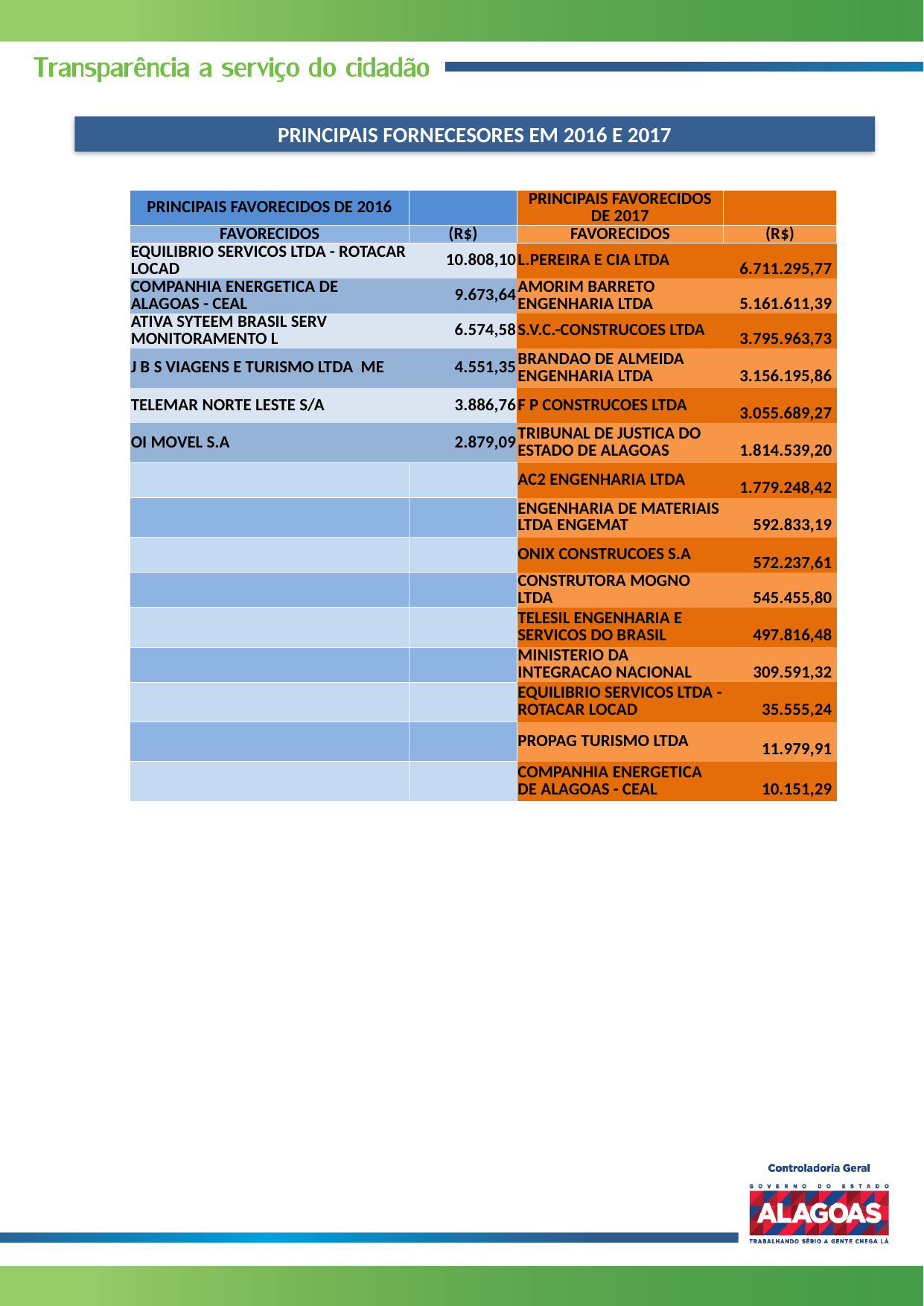

PRINCIPAIS FORNECESORES EM 2016 E 2017
| PRINCIPAIS FAVORECIDOS DE 2016 |  | PRINCIPAIS FAVORECIDOS DE 2017 |  |
| --- | --- | --- | --- |
| FAVORECIDOS | (R$) | FAVORECIDOS | (R$) |
| EQUILIBRIO SERVICOS LTDA - ROTACAR LOCAD | 10.808,10 | L.PEREIRA E CIA LTDA | 6.711.295,77 |
| COMPANHIA ENERGETICA DE ALAGOAS - CEAL | 9.673,64 | AMORIM BARRETO ENGENHARIA LTDA | 5.161.611,39 |
| ATIVA SYTEEM BRASIL SERV MONITORAMENTO L | 6.574,58 | S.V.C.-CONSTRUCOES LTDA | 3.795.963,73 |
| J B S VIAGENS E TURISMO LTDA ME | 4.551,35 | BRANDAO DE ALMEIDA ENGENHARIA LTDA | 3.156.195,86 |
| TELEMAR NORTE LESTE S/A | 3.886,76 | F P CONSTRUCOES LTDA | 3.055.689,27 |
| OI MOVEL S.A | 2.879,09 | TRIBUNAL DE JUSTICA DO ESTADO DE ALAGOAS | 1.814.539,20 |
|  |  | AC2 ENGENHARIA LTDA | 1.779.248,42 |
|  |  | ENGENHARIA DE MATERIAIS LTDA ENGEMAT | 592.833,19 |
|  |  | ONIX CONSTRUCOES S.A | 572.237,61 |
|  |  | CONSTRUTORA MOGNO LTDA | 545.455,80 |
|  |  | TELESIL ENGENHARIA E SERVICOS DO BRASIL | 497.816,48 |
|  |  | MINISTERIO DA INTEGRACAO NACIONAL | 309.591,32 |
|  |  | EQUILIBRIO SERVICOS LTDA - ROTACAR LOCAD | 35.555,24 |
|  |  | PROPAG TURISMO LTDA | 11.979,91 |
|  |  | COMPANHIA ENERGETICA DE ALAGOAS - CEAL | 10.151,29 |